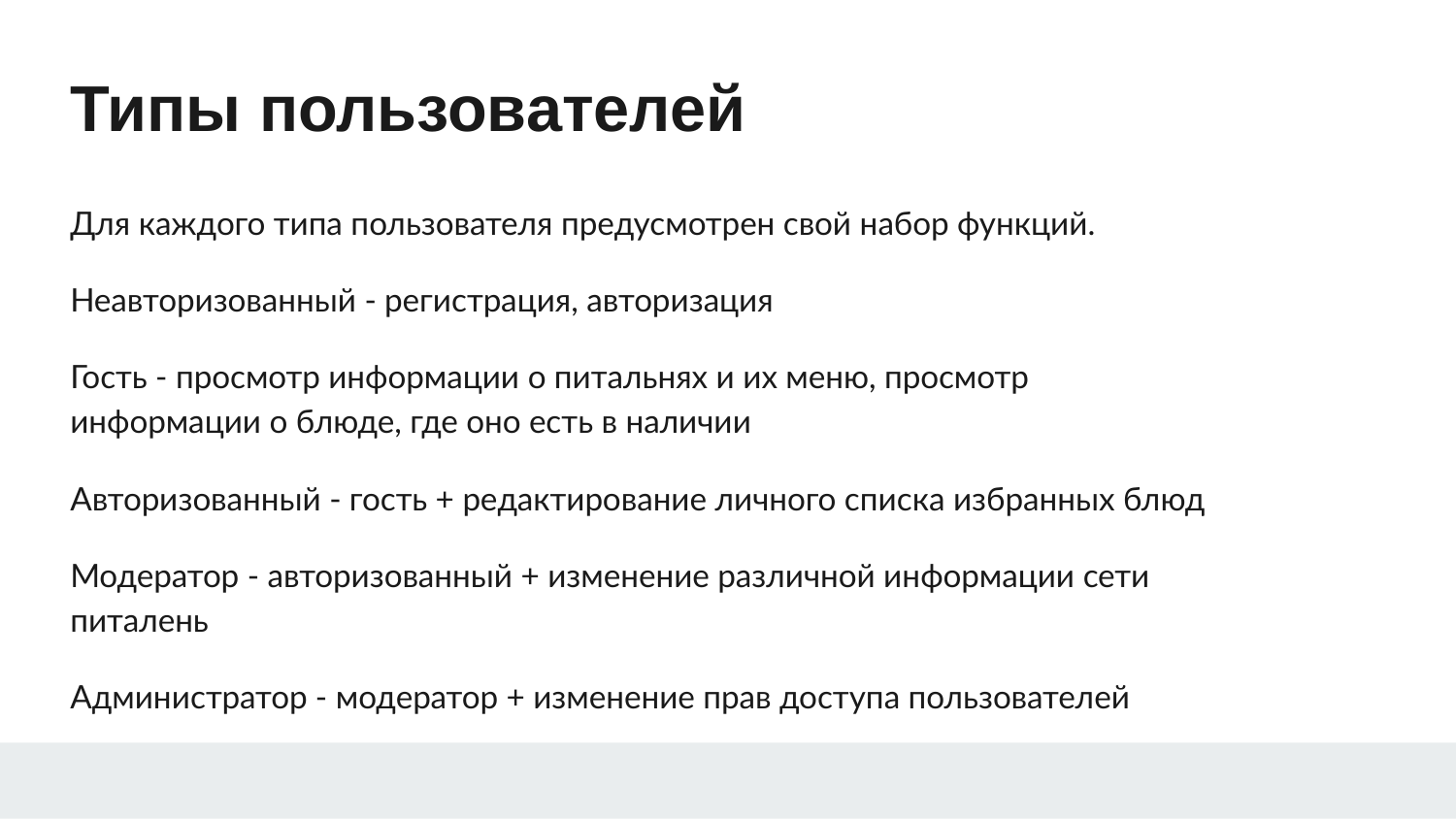

# Типы пользователей
Для каждого типа пользователя предусмотрен свой набор функций.
Неавторизованный - регистрация, авторизация
Гость - просмотр информации о питальнях и их меню, просмотр информации о блюде, где оно есть в наличии
Авторизованный - гость + редактирование личного списка избранных блюд
Модератор - авторизованный + изменение различной информации сети питалень
Администратор - модератор + изменение прав доступа пользователей